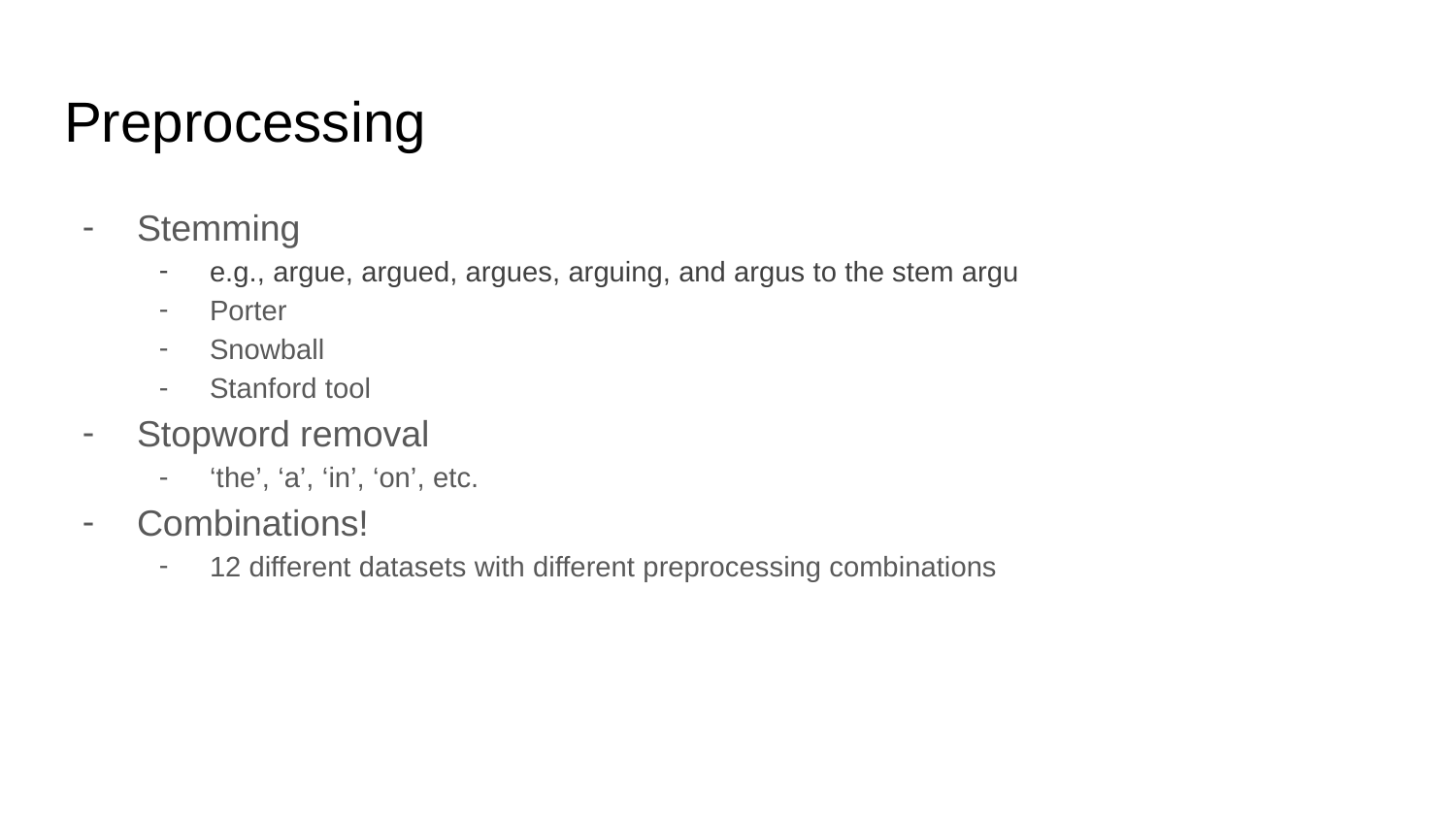

# Preprocessing
Stemming
e.g., argue, argued, argues, arguing, and argus to the stem argu
Porter
Snowball
Stanford tool
Stopword removal
‘the’, ‘a’, ‘in’, ‘on’, etc.
Combinations!
12 different datasets with different preprocessing combinations